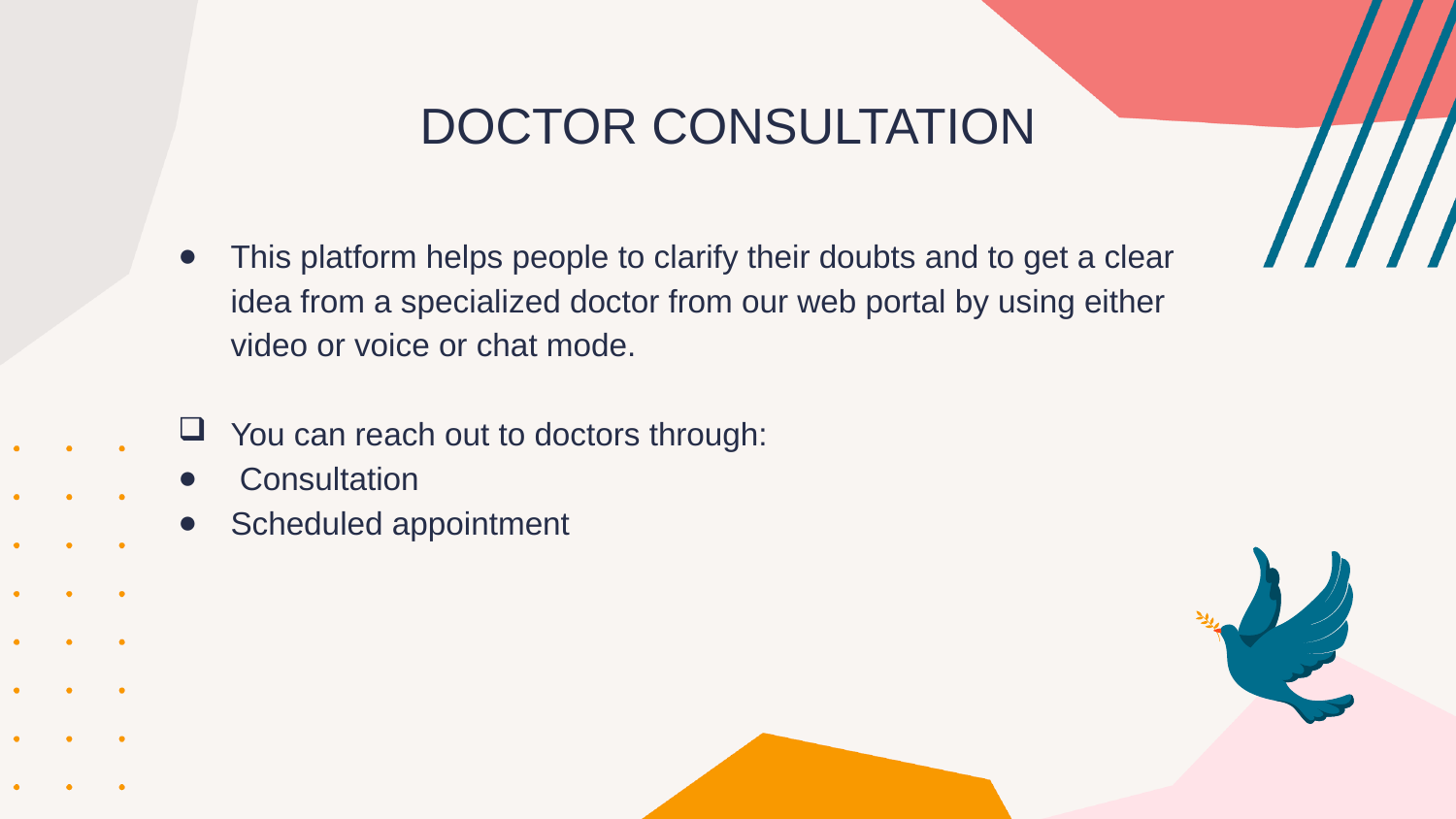

# DOCTOR CONSULTATION
This platform helps people to clarify their doubts and to get a clear idea from a specialized doctor from our web portal by using either video or voice or chat mode.

You can reach out to doctors through:
 Consultation
Scheduled appointment